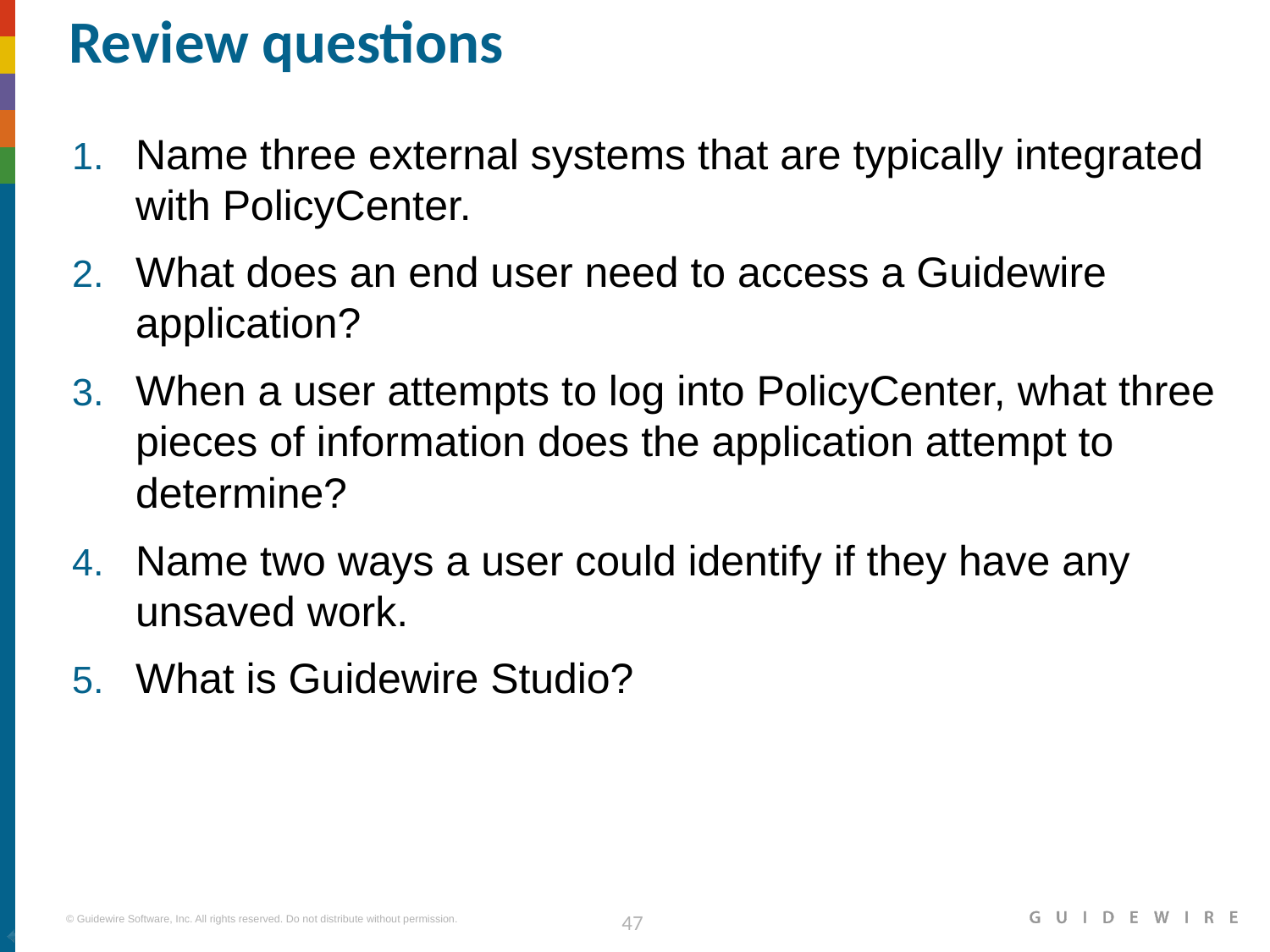

# Review questions
Name three external systems that are typically integrated with PolicyCenter.
What does an end user need to access a Guidewire application?
When a user attempts to log into PolicyCenter, what three pieces of information does the application attempt to determine?
Name two ways a user could identify if they have any unsaved work.
What is Guidewire Studio?